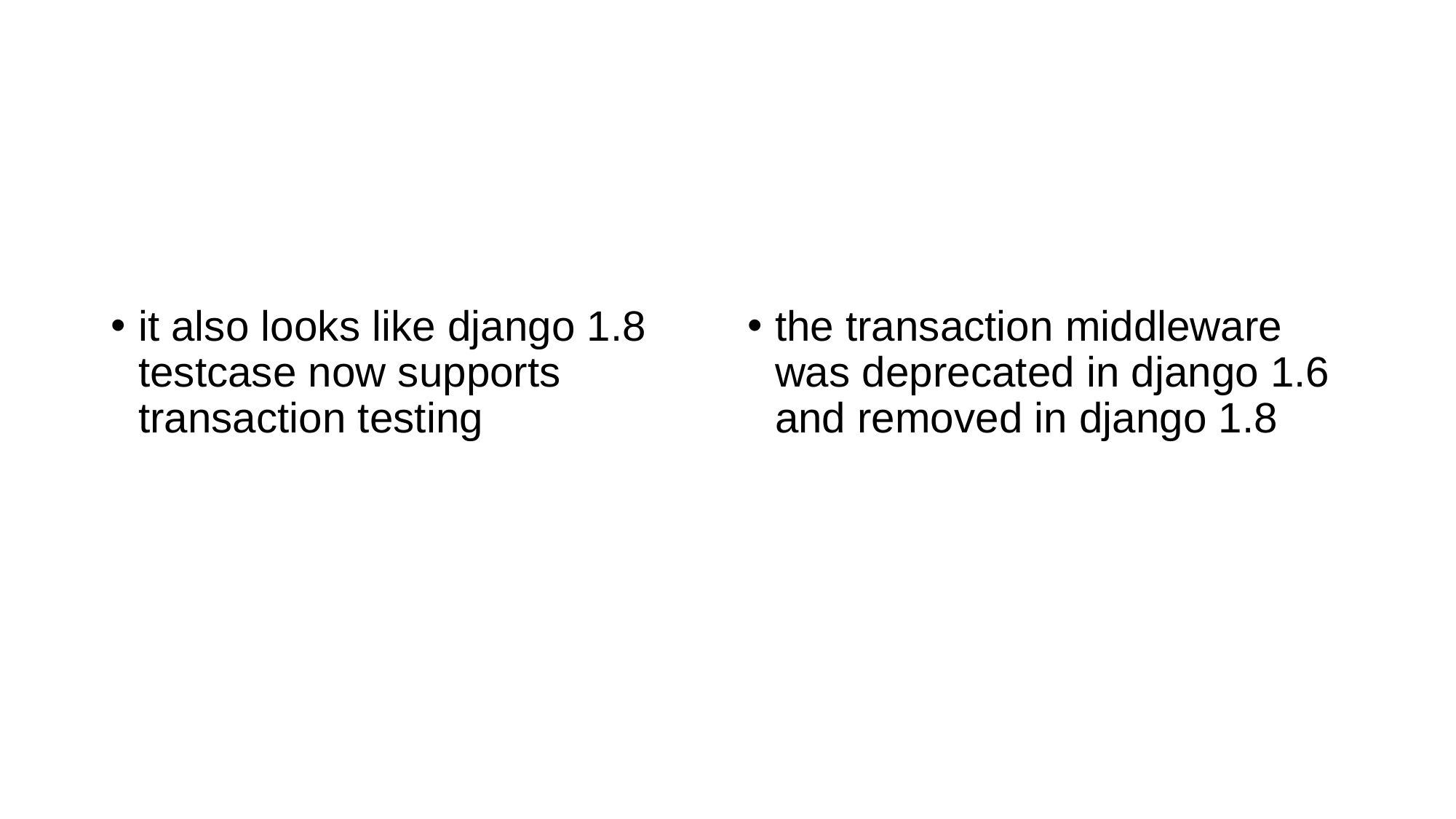

#

it also looks like django 1.8 testcase now supports transaction testing
the transaction middleware was deprecated in django 1.6 and removed in django 1.8